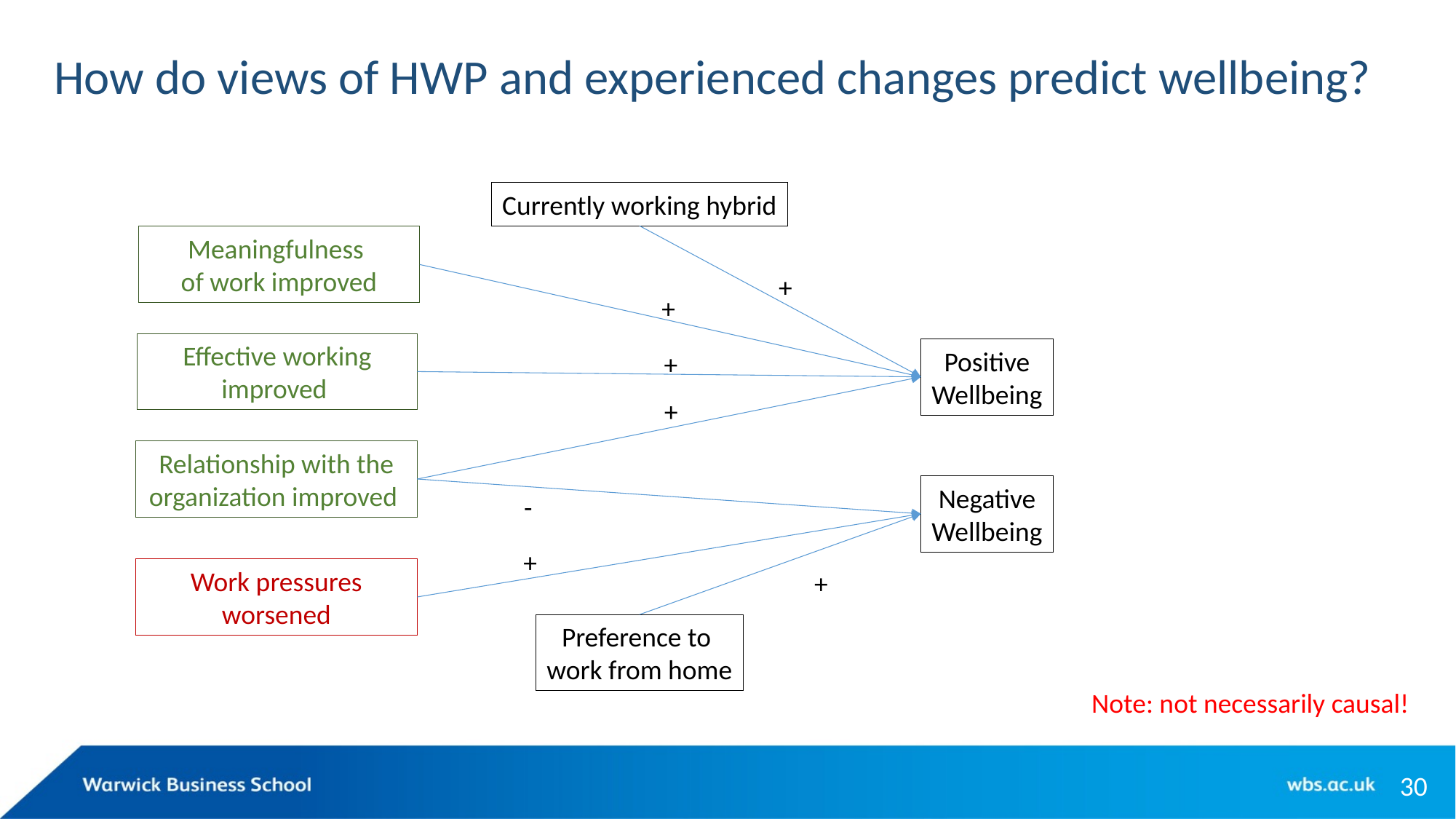

# How do views of HWP and experienced changes predict wellbeing?
Currently working hybrid
Meaningfulness
of work improved
+
+
Effective working improved
Positive
Wellbeing
+
+
Relationship with the organization improved
Negative
Wellbeing
-
+
Work pressures worsened
+
Preference to
work from home
Note: not necessarily causal!
30